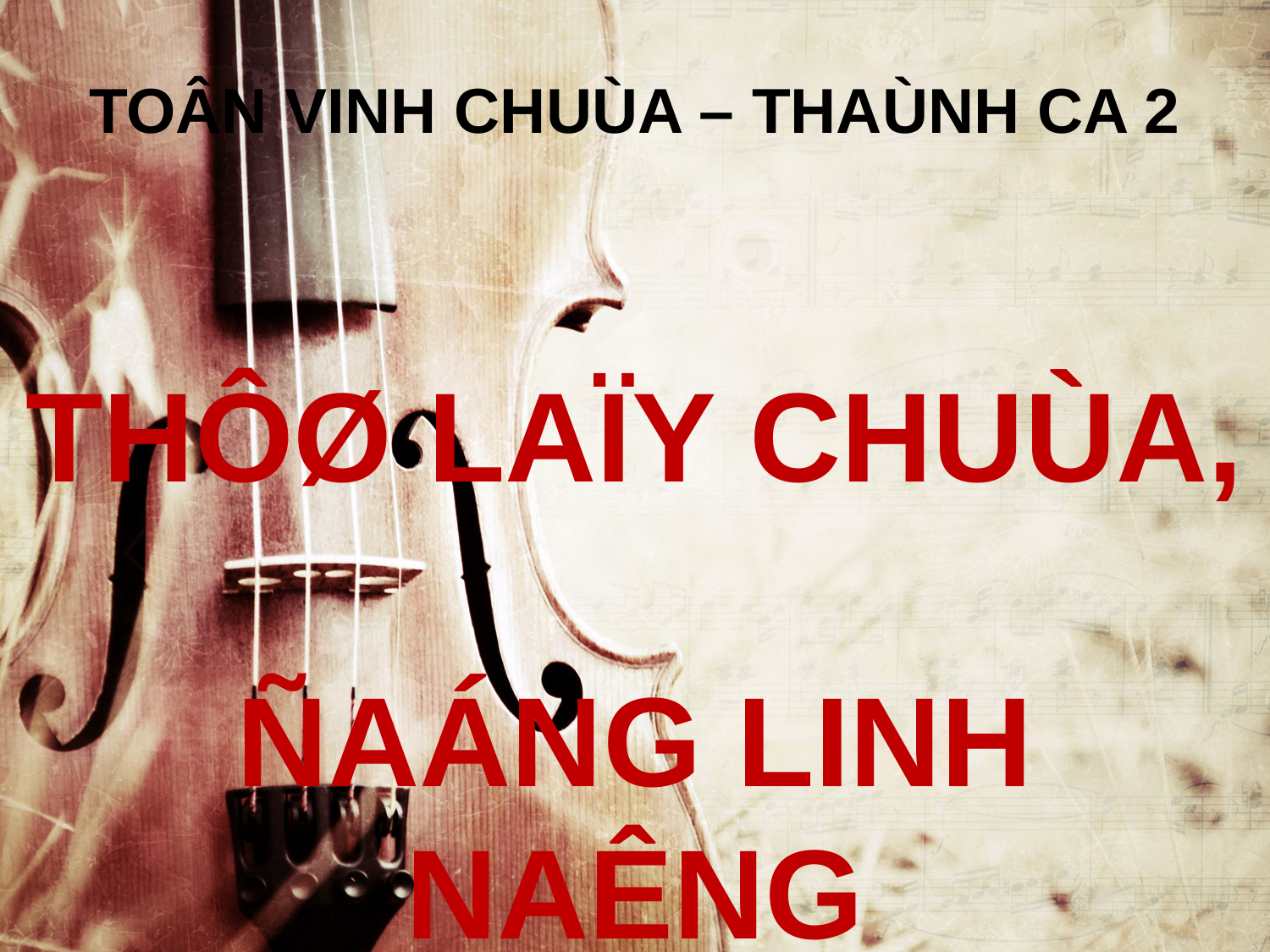

TOÂN VINH CHUÙA – THAÙNH CA 2
THÔØ LAÏY CHUÙA,
ÑAÁNG LINH NAÊNG